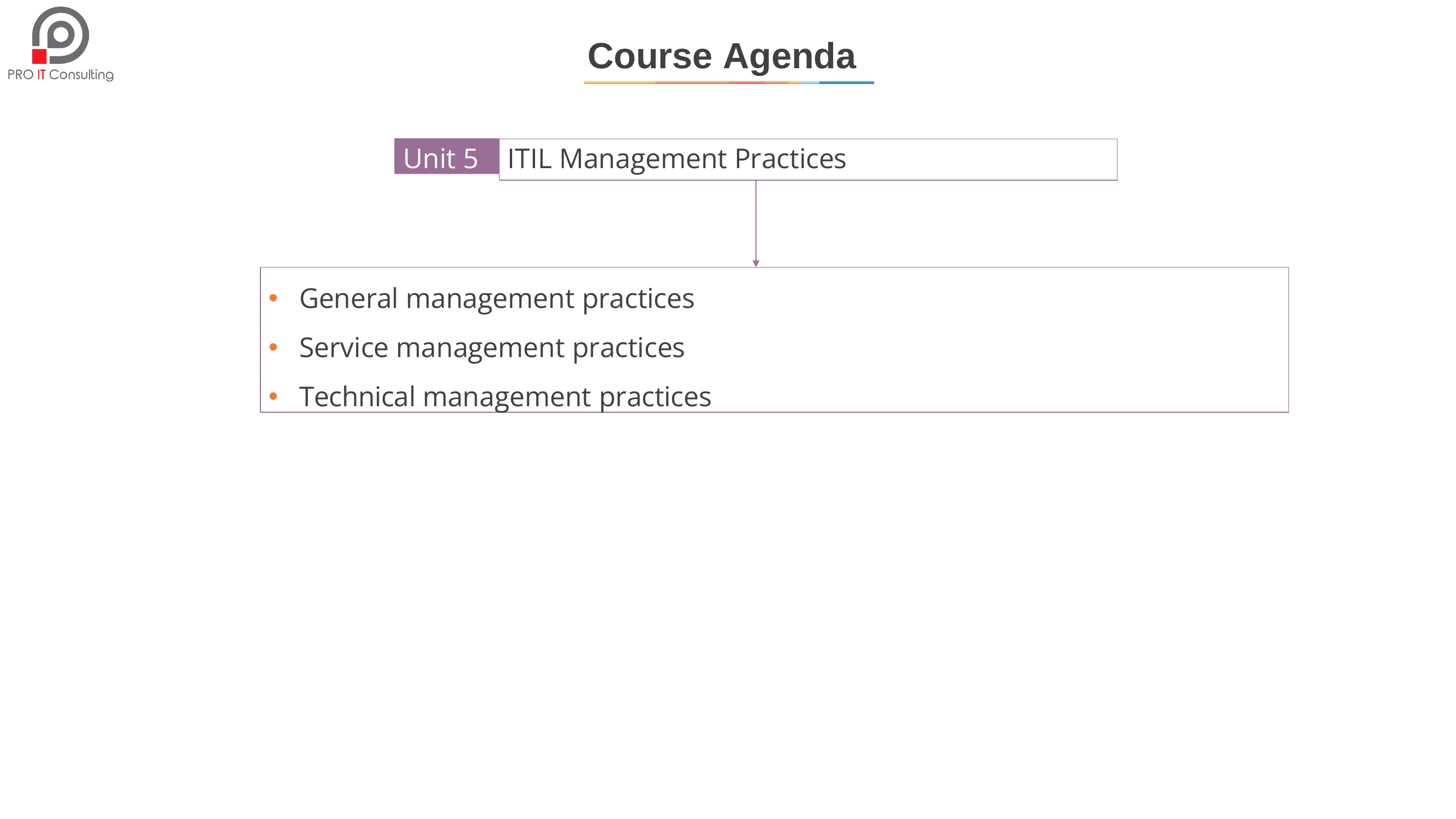

# Course Agenda

Unit 5

ITIL Management Practices

General management practices
Service management practices
Technical management practices